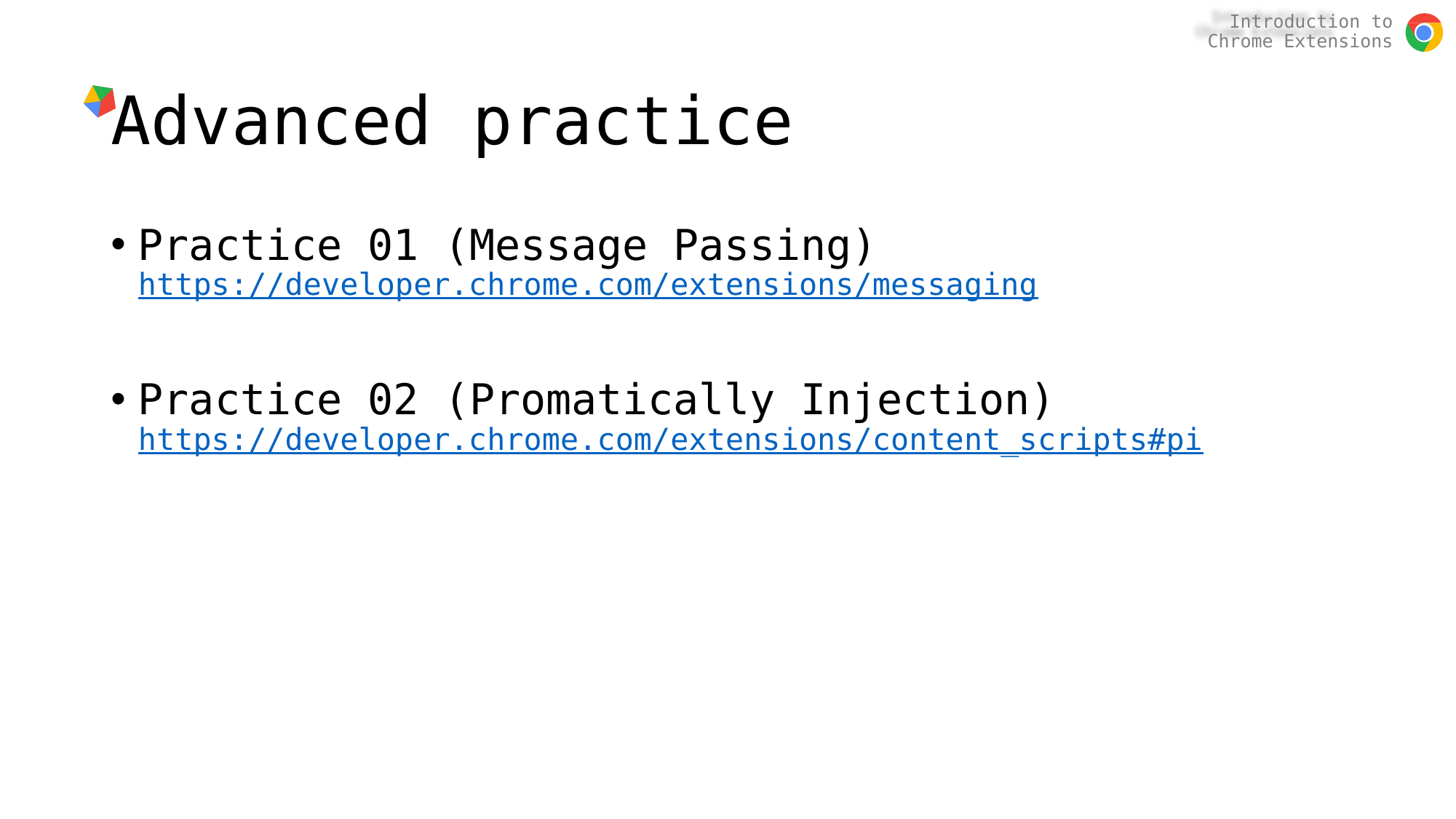

# Advanced practice
Practice 01 (Message Passing)
https://developer.chrome.com/extensions/messaging

Practice 02 (Promatically Injection)
https://developer.chrome.com/extensions/content_scripts#pi